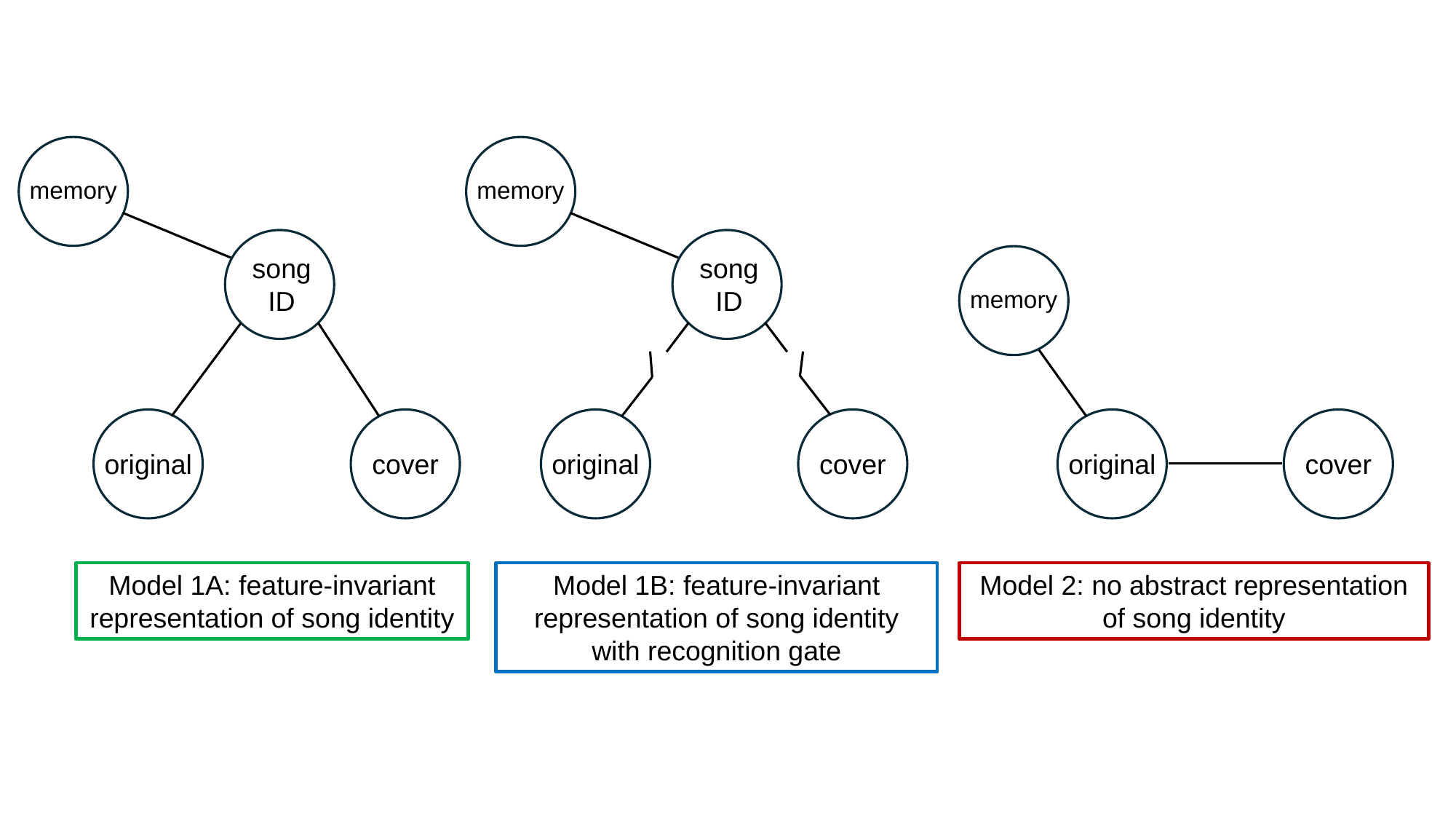

memory
memory

song ID
song ID

memory

original
cover
original
cover
original
cover
Model 1A: feature-invariant representation of song identity
Model 1B: feature-invariant representation of song identity with recognition gate
Model 2: no abstract representation of song identity